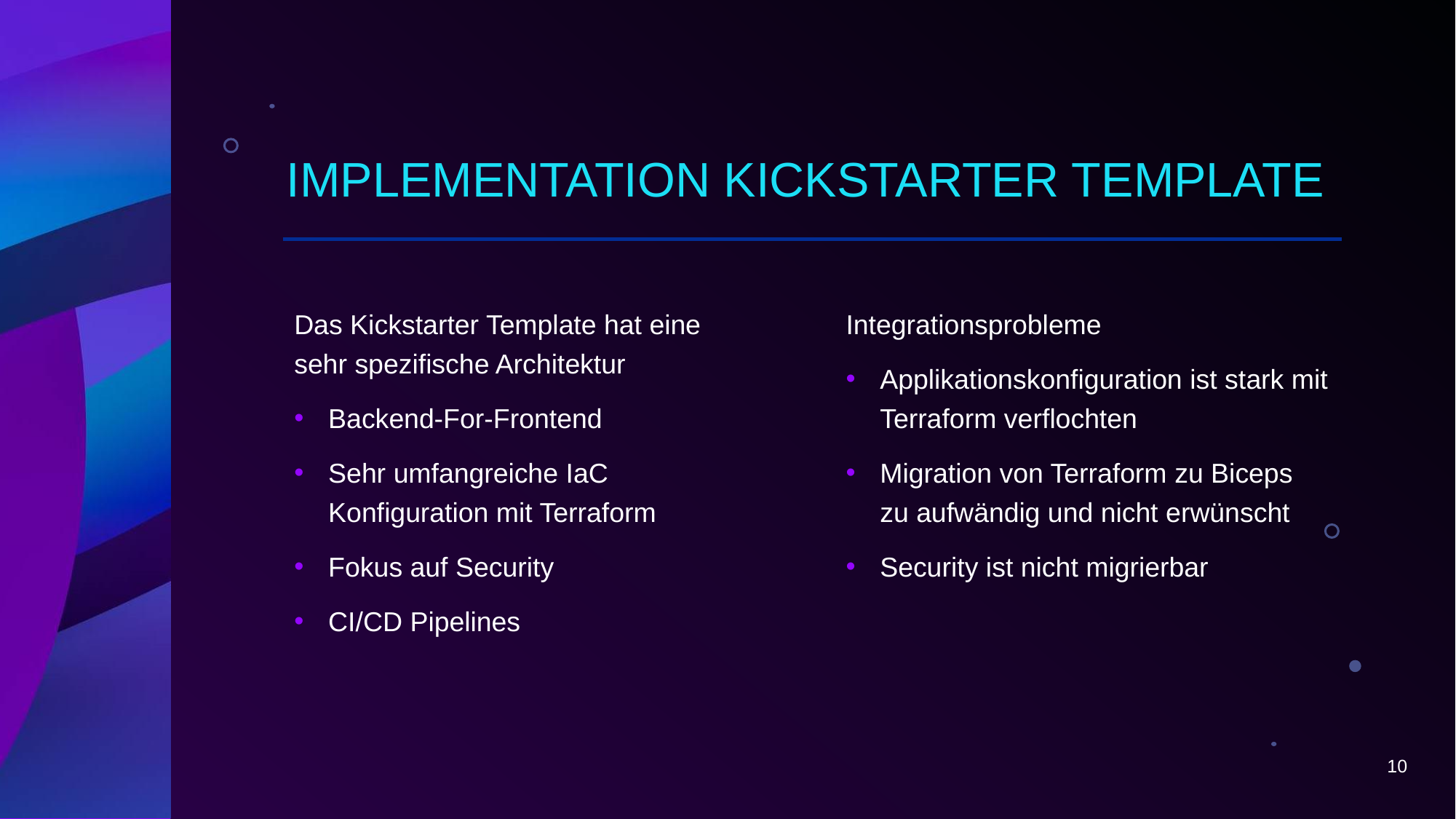

# Implementation Kickstarter Template
Das Kickstarter Template hat eine sehr spezifische Architektur
Backend-For-Frontend
Sehr umfangreiche IaC Konfiguration mit Terraform
Fokus auf Security
CI/CD Pipelines

Integrationsprobleme
Applikationskonfiguration ist stark mit Terraform verflochten
Migration von Terraform zu Biceps zu aufwändig und nicht erwünscht
Security ist nicht migrierbar
10